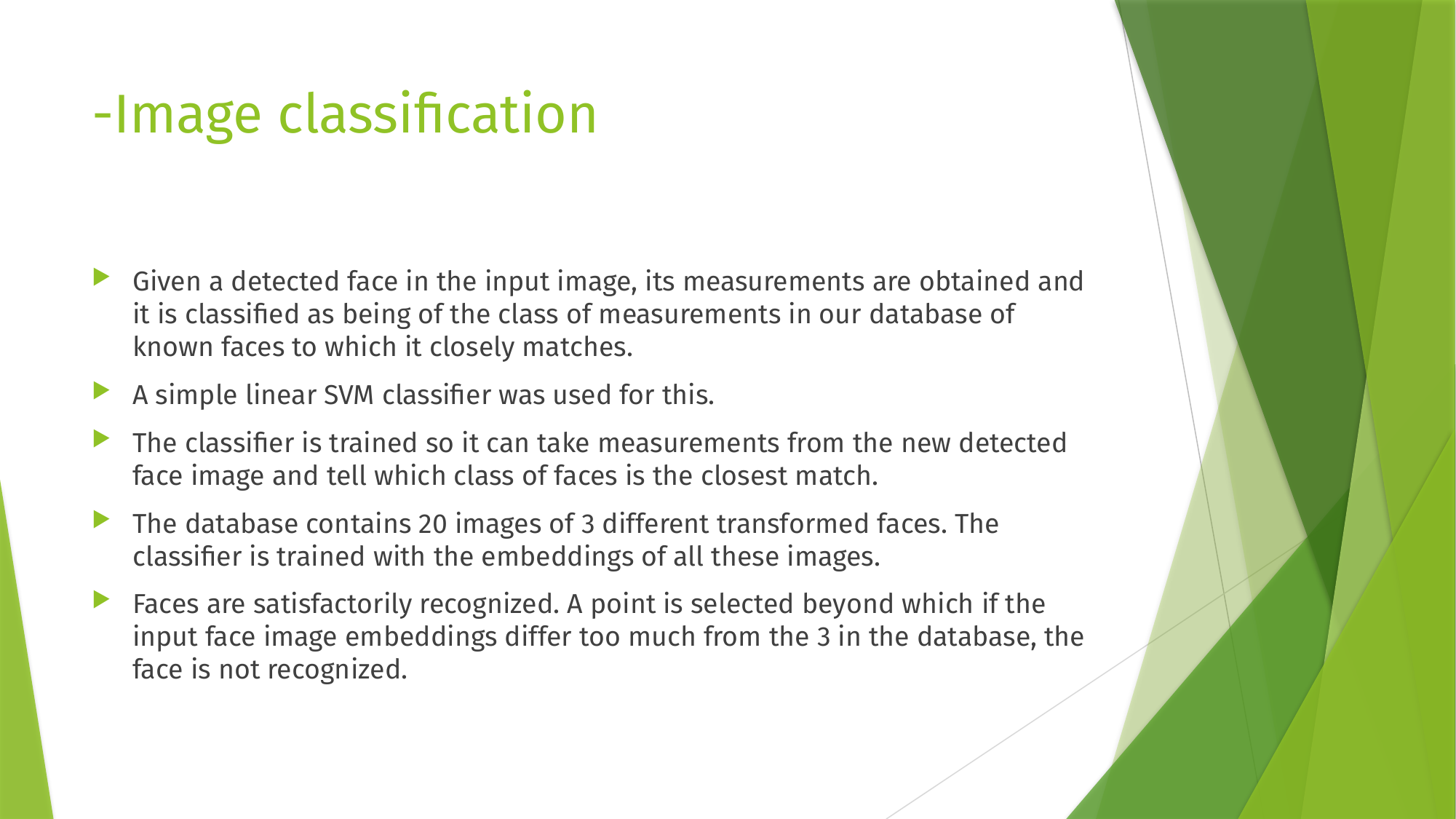

# -Image classification
Given a detected face in the input image, its measurements are obtained and it is classified as being of the class of measurements in our database of known faces to which it closely matches.
A simple linear SVM classifier was used for this.
The classifier is trained so it can take measurements from the new detected face image and tell which class of faces is the closest match.
The database contains 20 images of 3 different transformed faces. The classifier is trained with the embeddings of all these images.
Faces are satisfactorily recognized. A point is selected beyond which if the input face image embeddings differ too much from the 3 in the database, the face is not recognized.